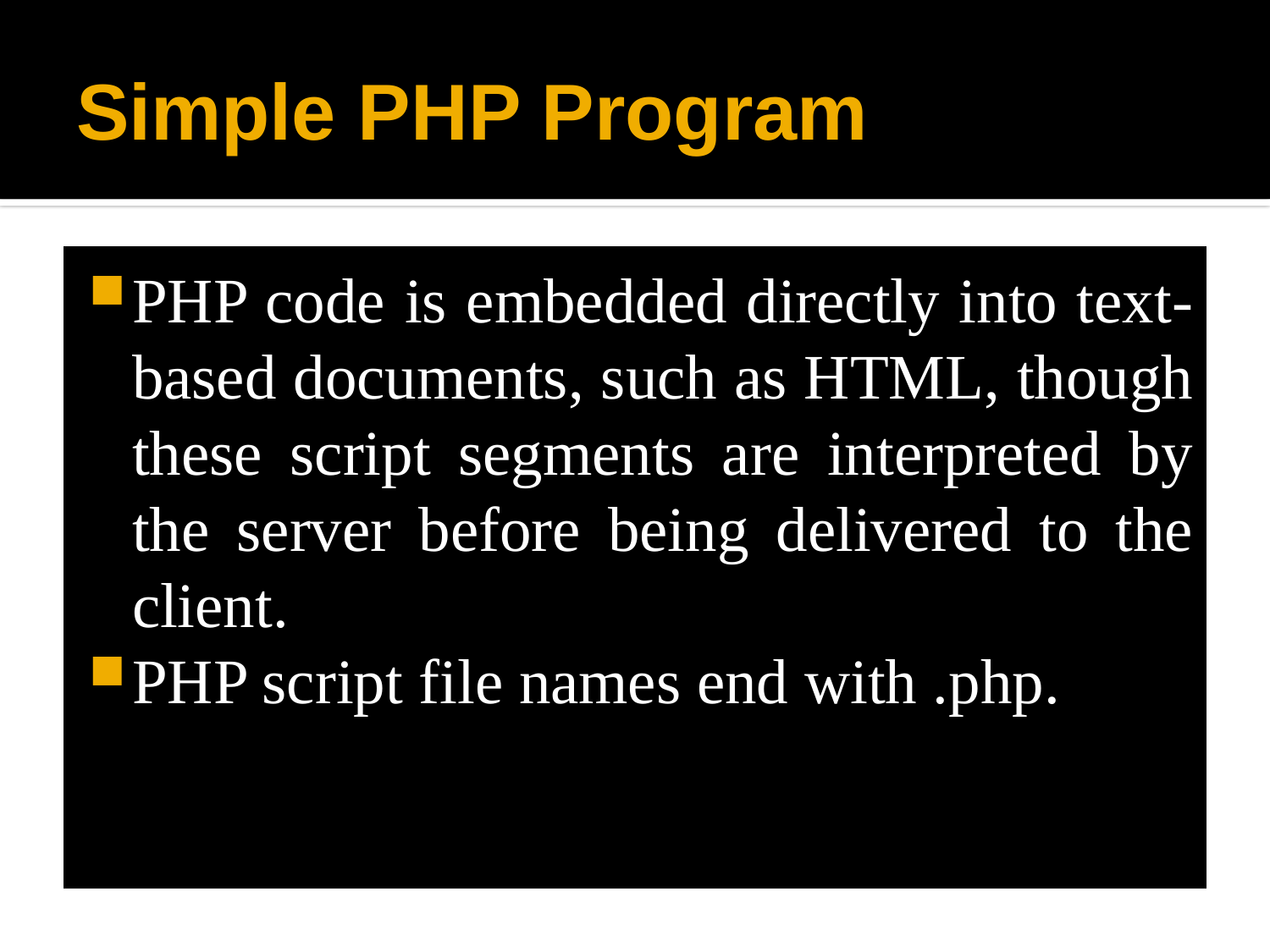

# Simple PHP Program
PHP code is embedded directly into text-based documents, such as HTML, though these script segments are interpreted by the server before being delivered to the client.
PHP script file names end with .php.